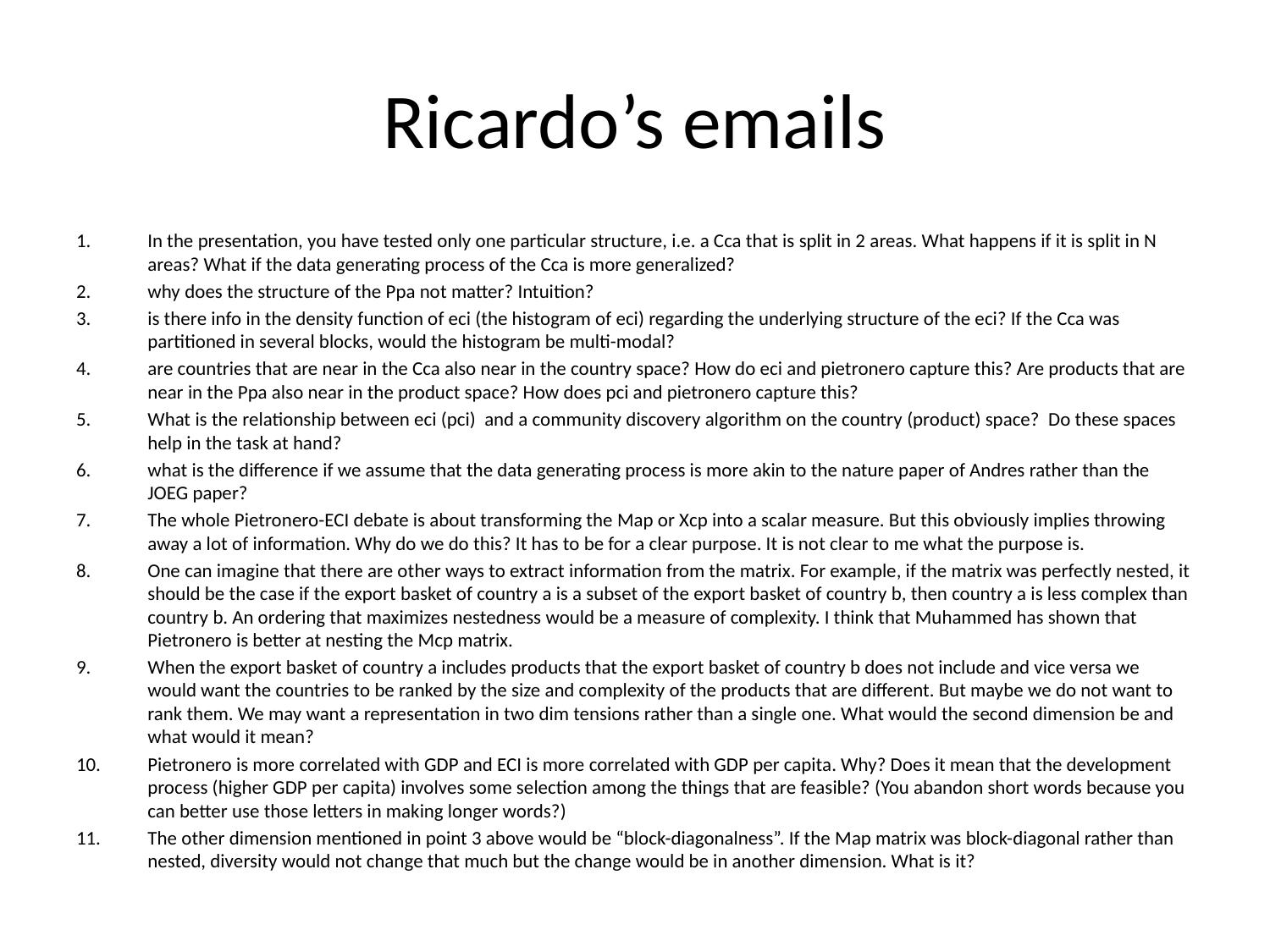

# Ricardo’s emails
In the presentation, you have tested only one particular structure, i.e. a Cca that is split in 2 areas. What happens if it is split in N areas? What if the data generating process of the Cca is more generalized?
why does the structure of the Ppa not matter? Intuition?
is there info in the density function of eci (the histogram of eci) regarding the underlying structure of the eci? If the Cca was partitioned in several blocks, would the histogram be multi-modal?
are countries that are near in the Cca also near in the country space? How do eci and pietronero capture this? Are products that are near in the Ppa also near in the product space? How does pci and pietronero capture this?
What is the relationship between eci (pci)  and a community discovery algorithm on the country (product) space?  Do these spaces help in the task at hand?
what is the difference if we assume that the data generating process is more akin to the nature paper of Andres rather than the JOEG paper?
The whole Pietronero-ECI debate is about transforming the Map or Xcp into a scalar measure. But this obviously implies throwing away a lot of information. Why do we do this? It has to be for a clear purpose. It is not clear to me what the purpose is.
One can imagine that there are other ways to extract information from the matrix. For example, if the matrix was perfectly nested, it should be the case if the export basket of country a is a subset of the export basket of country b, then country a is less complex than country b. An ordering that maximizes nestedness would be a measure of complexity. I think that Muhammed has shown that Pietronero is better at nesting the Mcp matrix.
When the export basket of country a includes products that the export basket of country b does not include and vice versa we would want the countries to be ranked by the size and complexity of the products that are different. But maybe we do not want to rank them. We may want a representation in two dim tensions rather than a single one. What would the second dimension be and what would it mean?
Pietronero is more correlated with GDP and ECI is more correlated with GDP per capita. Why? Does it mean that the development process (higher GDP per capita) involves some selection among the things that are feasible? (You abandon short words because you can better use those letters in making longer words?)
The other dimension mentioned in point 3 above would be “block-diagonalness”. If the Map matrix was block-diagonal rather than nested, diversity would not change that much but the change would be in another dimension. What is it?